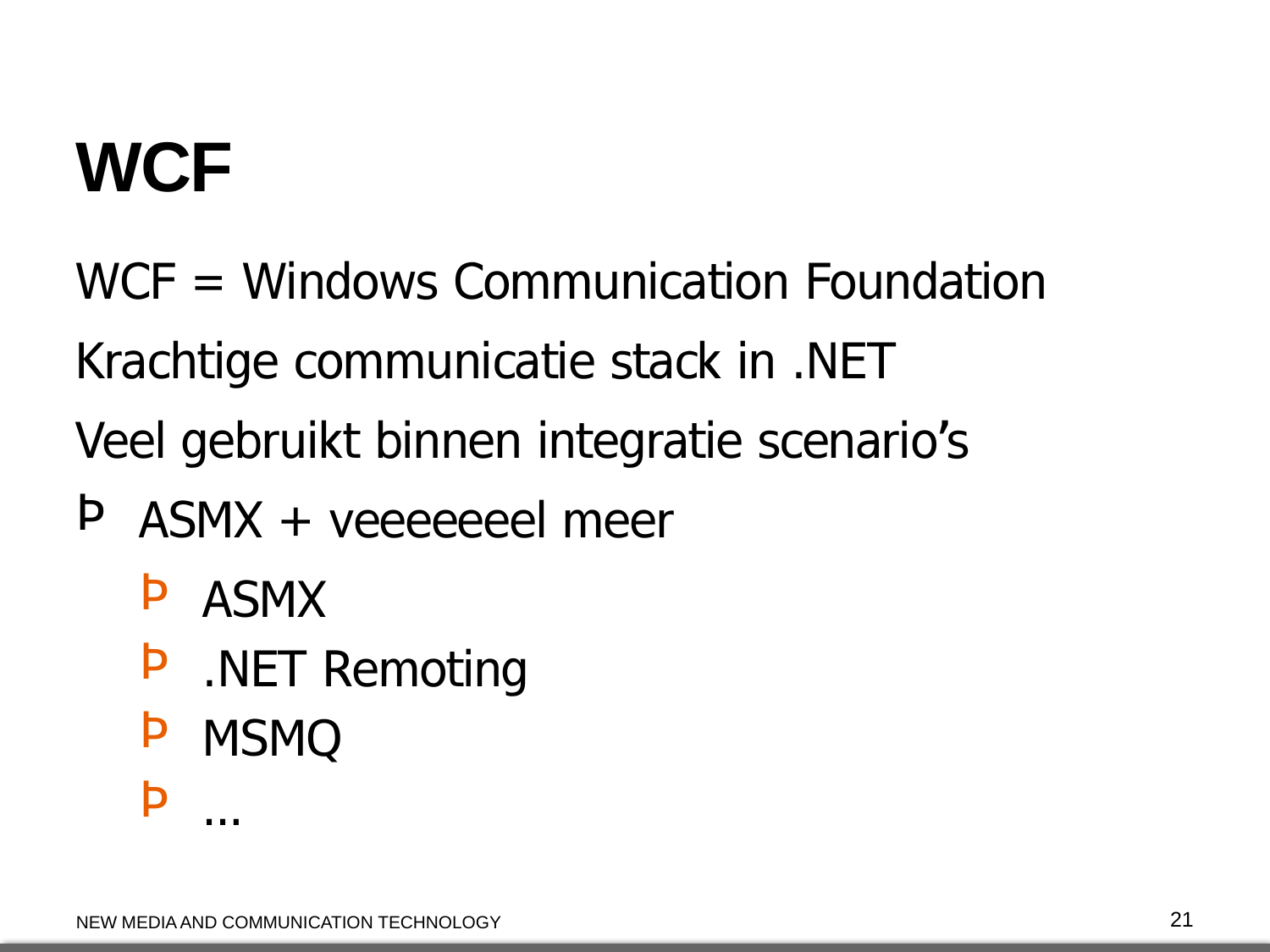

# WCF
WCF = Windows Communication Foundation
Krachtige communicatie stack in .NET
Veel gebruikt binnen integratie scenario’s
ASMX + veeeeeeel meer
ASMX
.NET Remoting
MSMQ
…
21